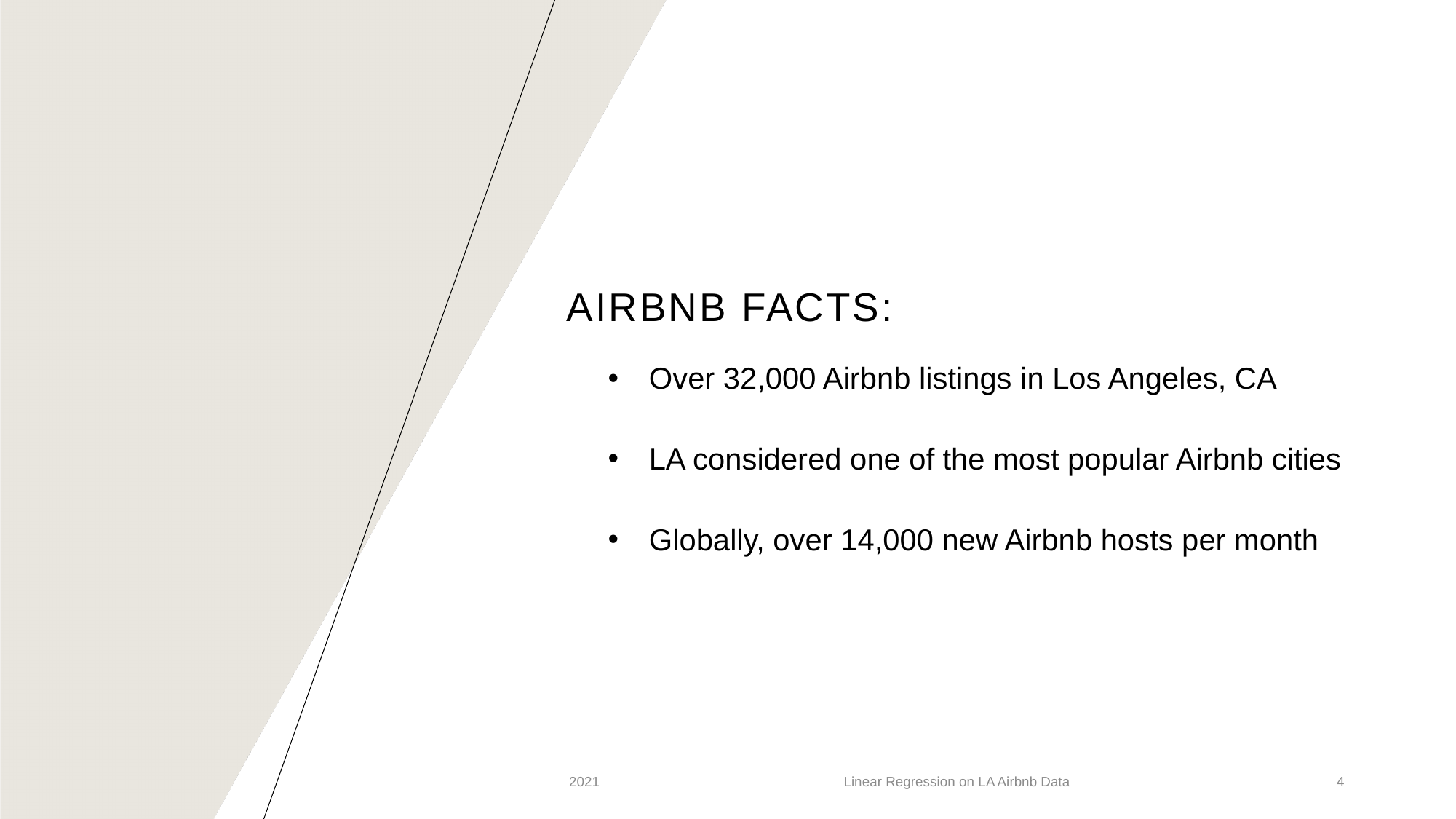

# Airbnb facts:
Over 32,000 Airbnb listings in Los Angeles, CA

LA considered one of the most popular Airbnb cities

Globally, over 14,000 new Airbnb hosts per month
2021
Linear Regression on LA Airbnb Data
4